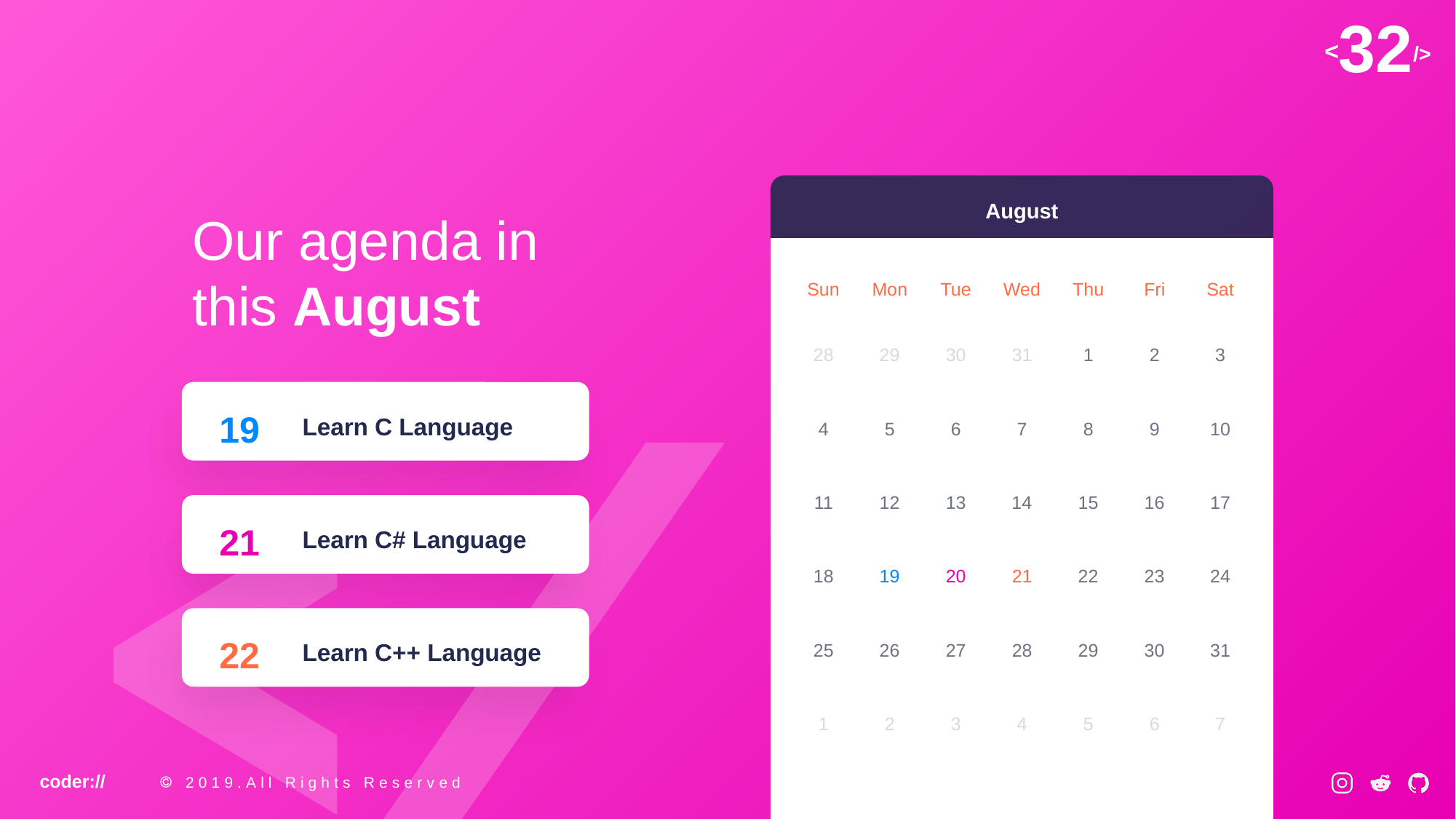

August

Sun
Mon
Tue
Wed
Thu
Fri
Sat
28
29
30
31
1
2
3
4
5
6
7
8
9
10
11
12
13
14
15
16
17
18
19
20
21
22
23
24
25
26
27
28
29
30
31
1
2
3
4
5
6
7
Our agenda in this August

19
Learn C Language

21
Learn C# Language

22
Learn C++ Language